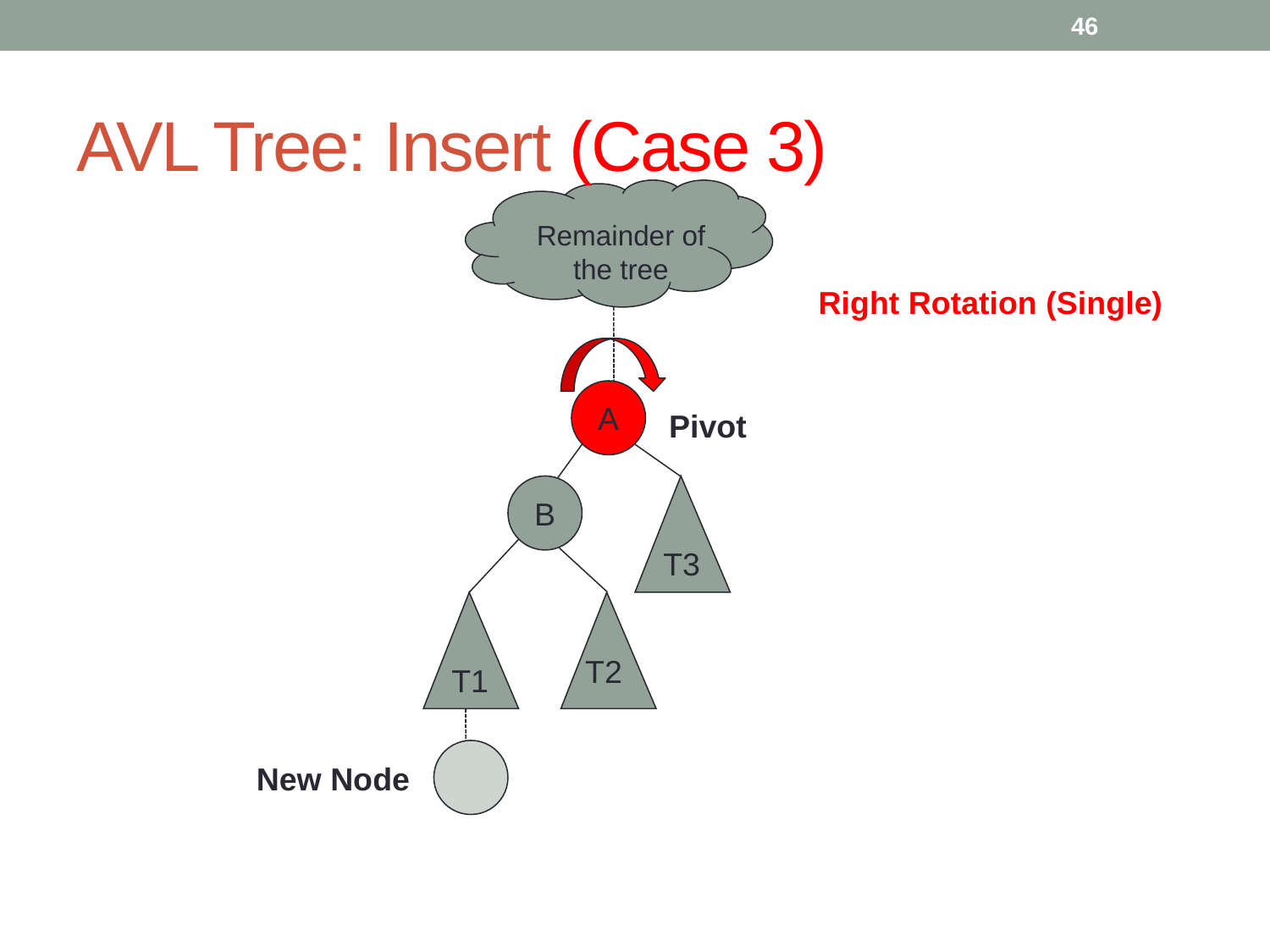

46
# AVL Tree: Insert (Case 3)

Remainder of
the tree
Right Rotation (Single)

A
Pivot

B
T3

T1

T2

New Node